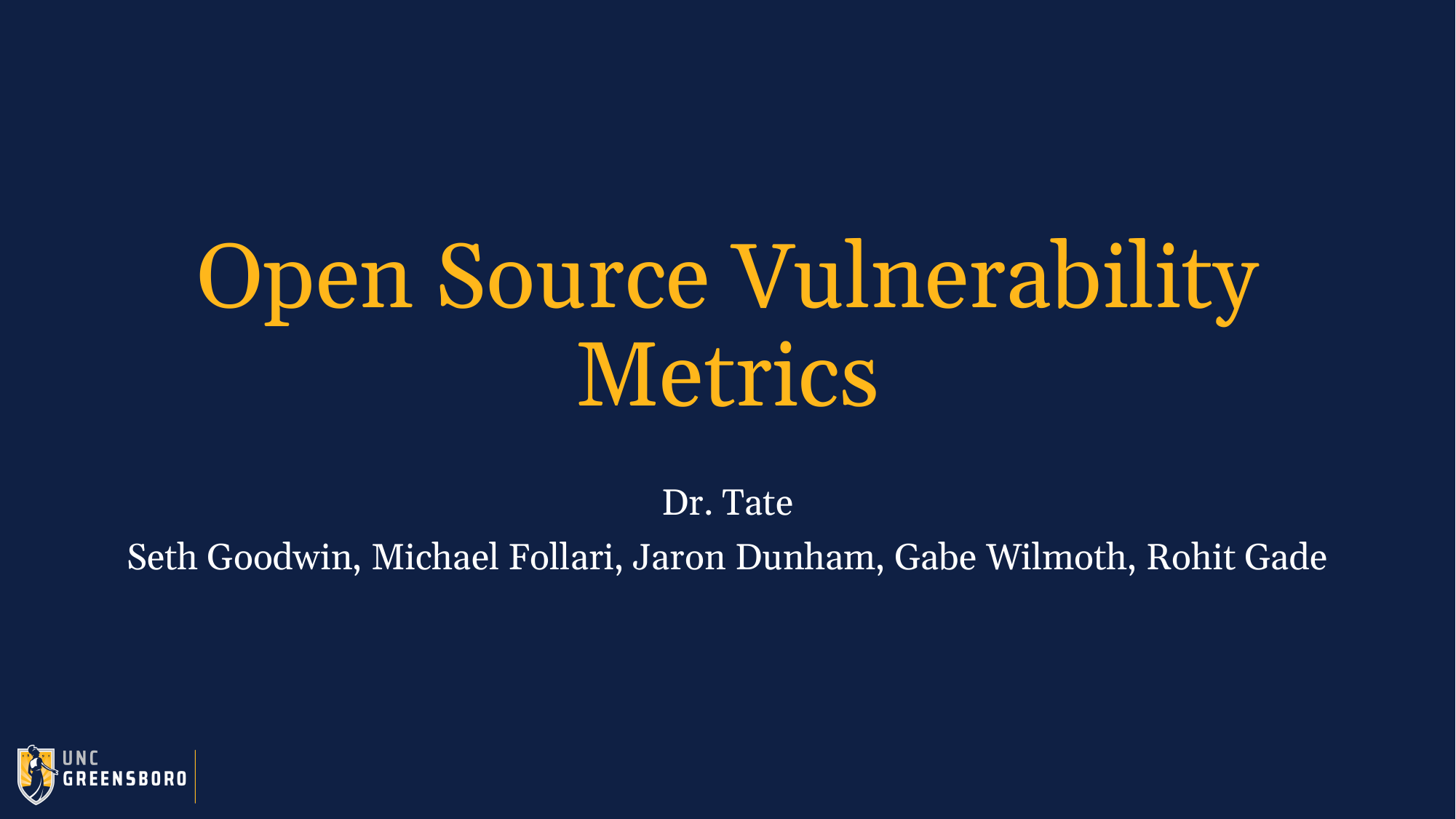

# Open Source Vulnerability Metrics
Dr. Tate
Seth Goodwin, Michael Follari, Jaron Dunham, Gabe Wilmoth, Rohit Gade